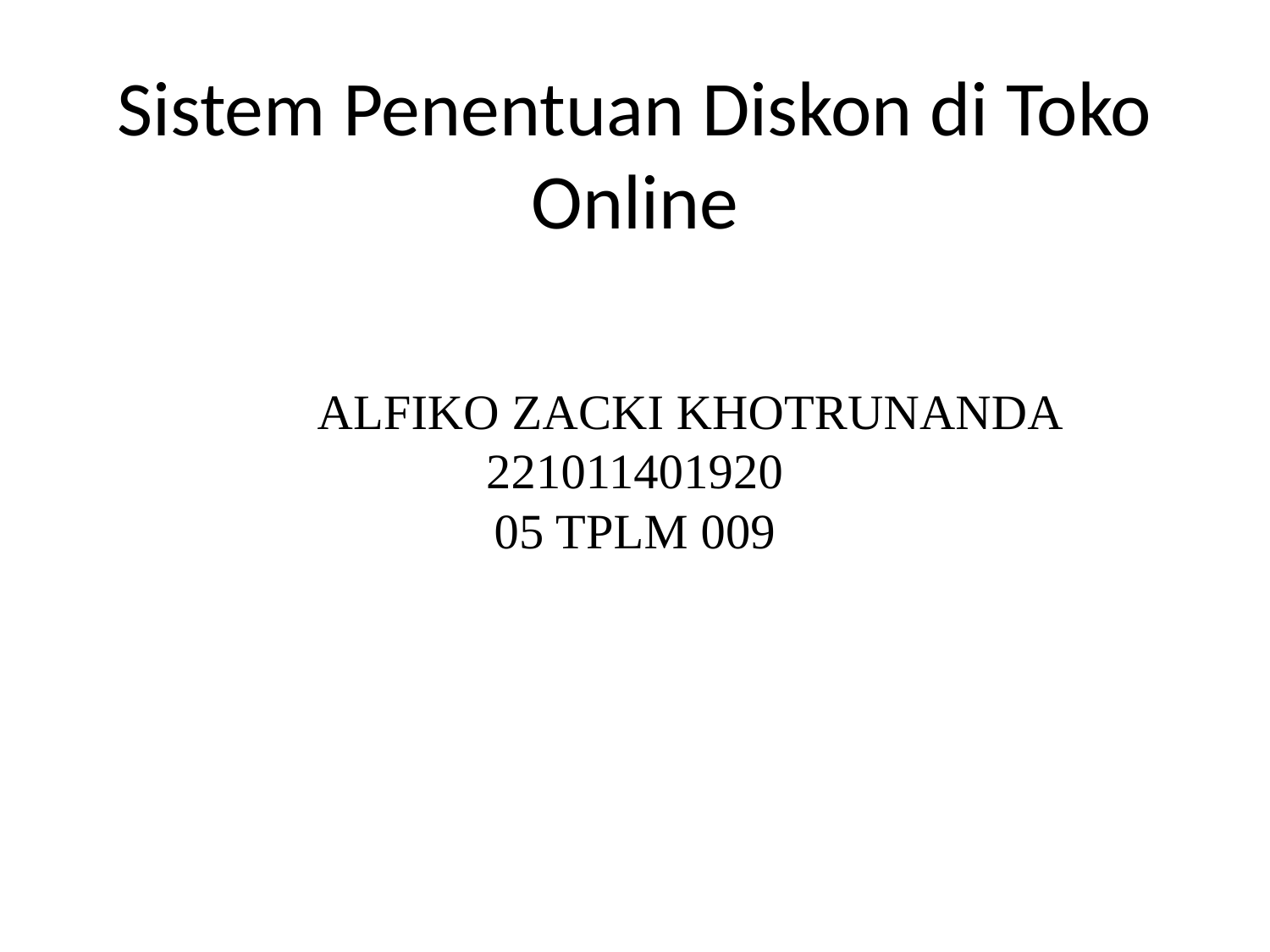

# Sistem Penentuan Diskon di Toko Online
	ALFIKO ZACKI KHOTRUNANDA
221011401920
05 TPLM 009